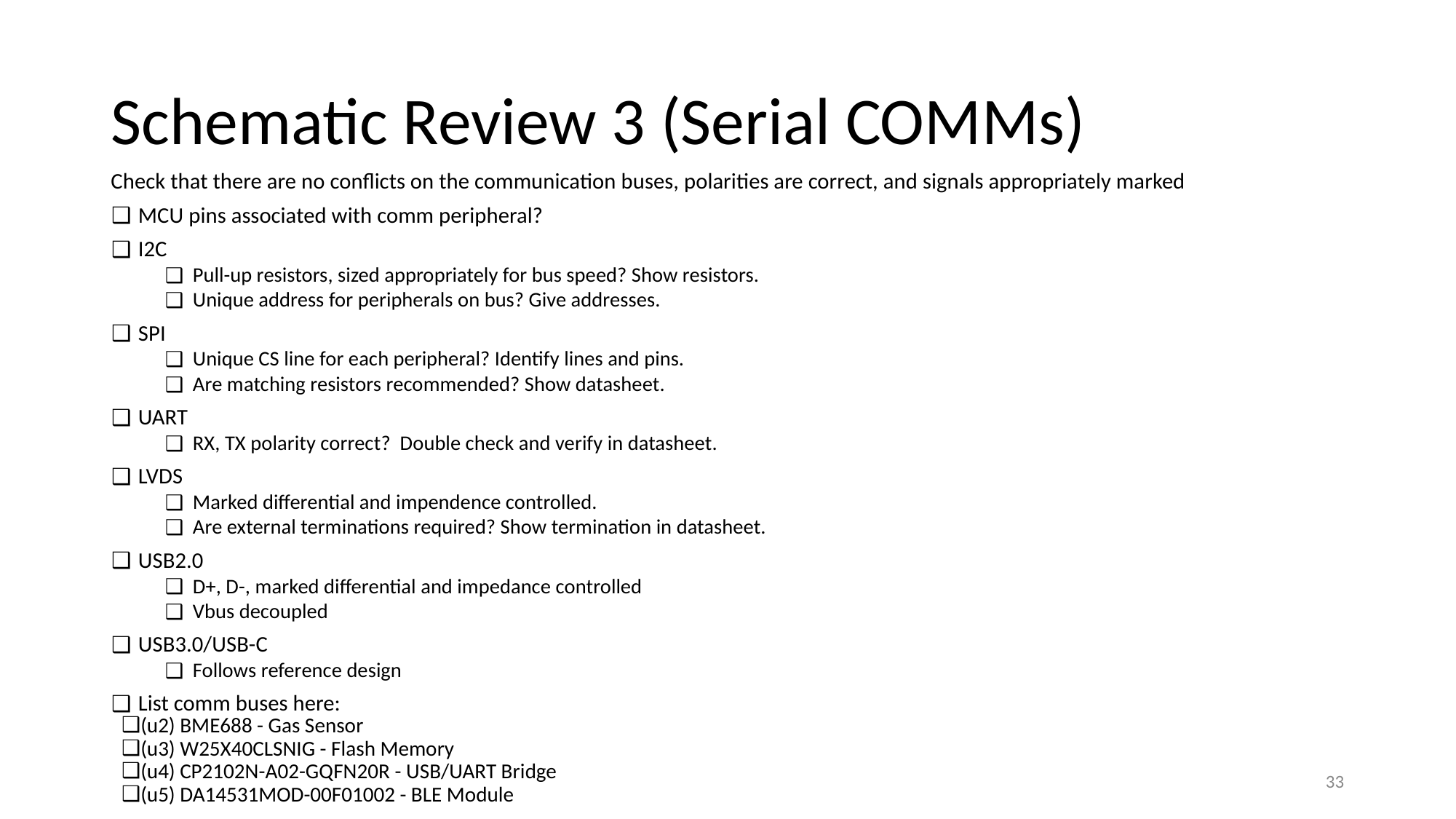

# Schematic Review 3 (Serial COMMs)
Check that there are no conflicts on the communication buses, polarities are correct, and signals appropriately marked
MCU pins associated with comm peripheral?
I2C
Pull-up resistors, sized appropriately for bus speed? Show resistors.
Unique address for peripherals on bus? Give addresses.
SPI
Unique CS line for each peripheral? Identify lines and pins.
Are matching resistors recommended? Show datasheet.
UART
RX, TX polarity correct?  Double check and verify in datasheet.
LVDS
Marked differential and impendence controlled.
Are external terminations required? Show termination in datasheet.
USB2.0
D+, D-, marked differential and impedance controlled
Vbus decoupled
USB3.0/USB-C
Follows reference design
List comm buses here:
(u2) BME688 - Gas Sensor
(u3) W25X40CLSNIG - Flash Memory
(u4) CP2102N-A02-GQFN20R - USB/UART Bridge
(u5) DA14531MOD-00F01002 - BLE Module

33